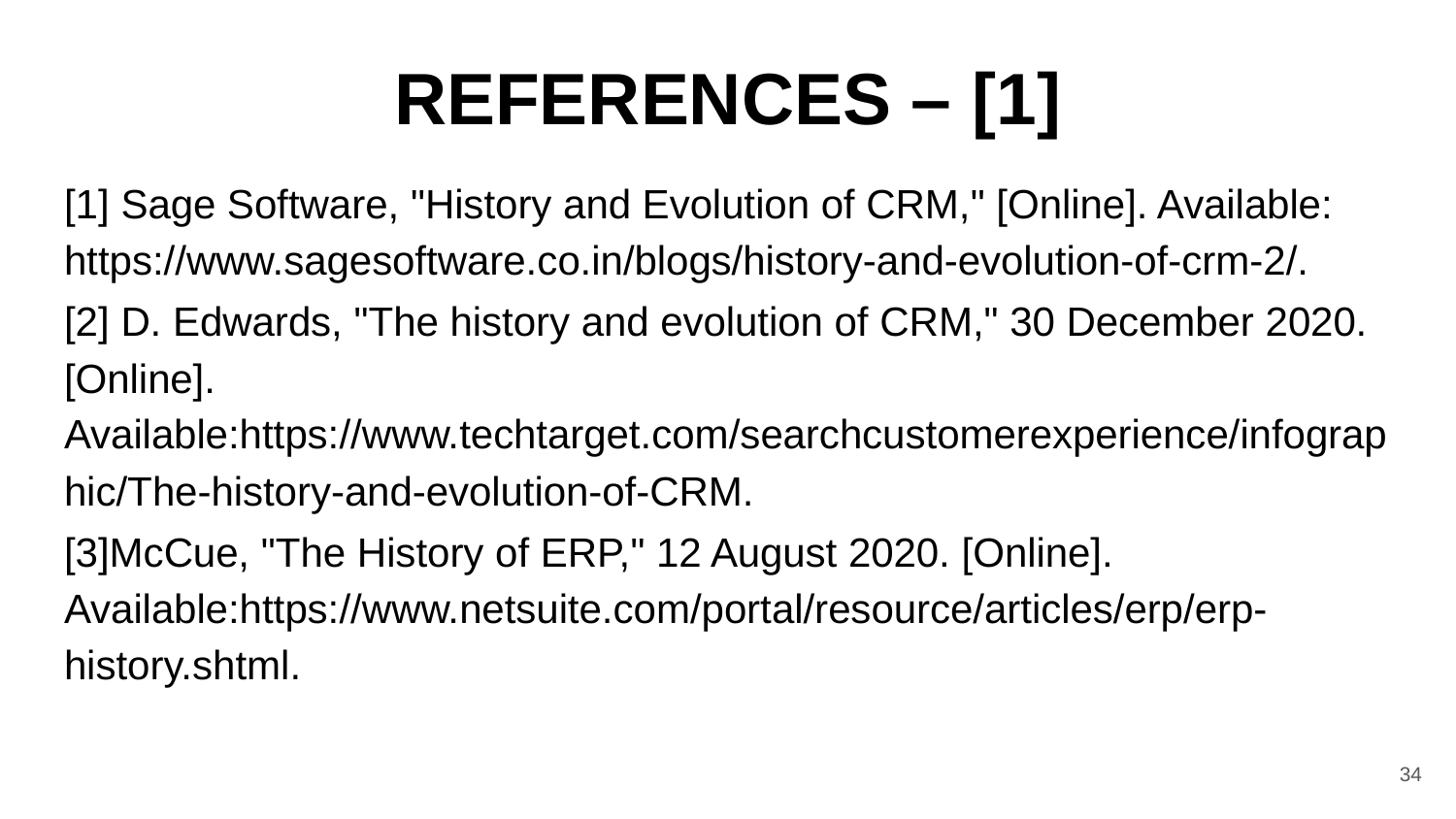

# REFERENCES – [1]
[1] Sage Software, "History and Evolution of CRM," [Online]. Available: https://www.sagesoftware.co.in/blogs/history-and-evolution-of-crm-2/.
[2] D. Edwards, "The history and evolution of CRM," 30 December 2020. [Online]. Available:https://www.techtarget.com/searchcustomerexperience/infographic/The-history-and-evolution-of-CRM.
[3]McCue, "The History of ERP," 12 August 2020. [Online]. Available:https://www.netsuite.com/portal/resource/articles/erp/erp-history.shtml.

34